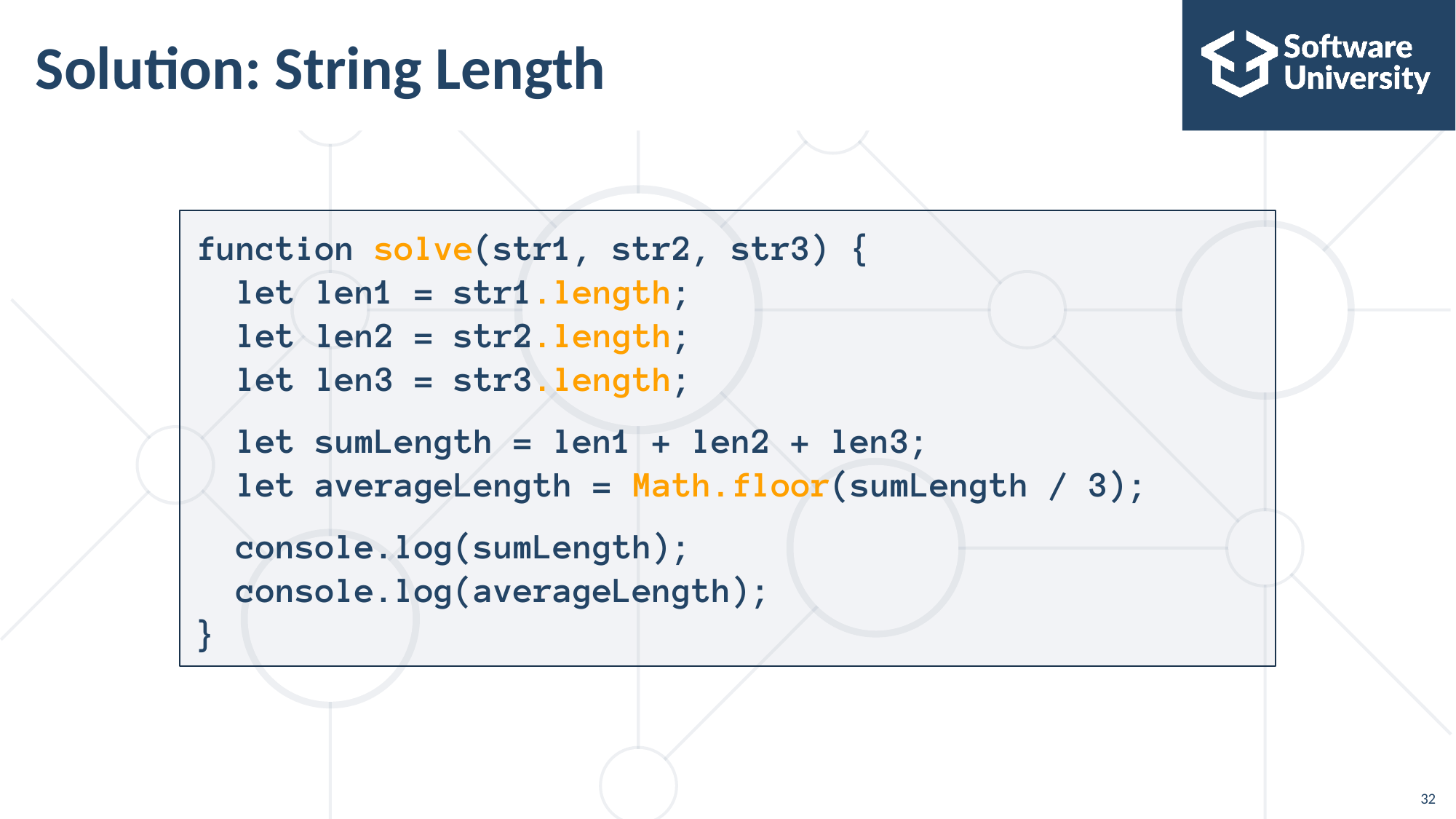

Solution: String Length
function solve(str1, str2, str3) {
  let len1 = str1.length;
  let len2 = str2.length;
  let len3 = str3.length;
  let sumLength = len1 + len2 + len3;
  let averageLength = Math.floor(sumLength / 3);
  console.log(sumLength);
  console.log(averageLength);
}
32